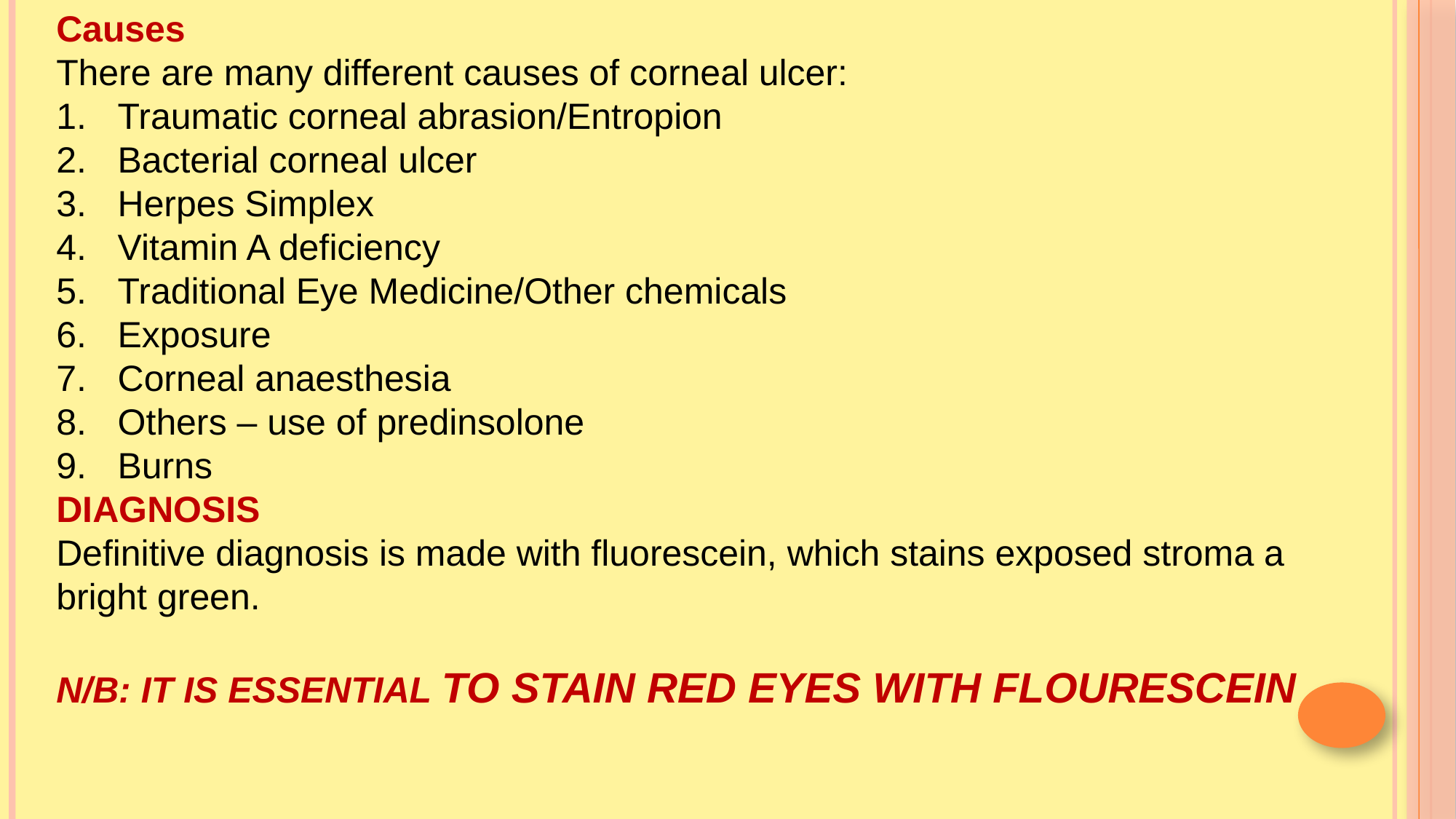

Causes
There are many different causes of corneal ulcer:
Traumatic corneal abrasion/Entropion
Bacterial corneal ulcer
Herpes Simplex
Vitamin A deficiency
Traditional Eye Medicine/Other chemicals
Exposure
Corneal anaesthesia
Others – use of predinsolone
Burns
DIAGNOSIS
Definitive diagnosis is made with fluorescein, which stains exposed stroma a bright green.

N/B: IT IS ESSENTIAL TO STAIN RED EYES WITH FLOURESCEIN